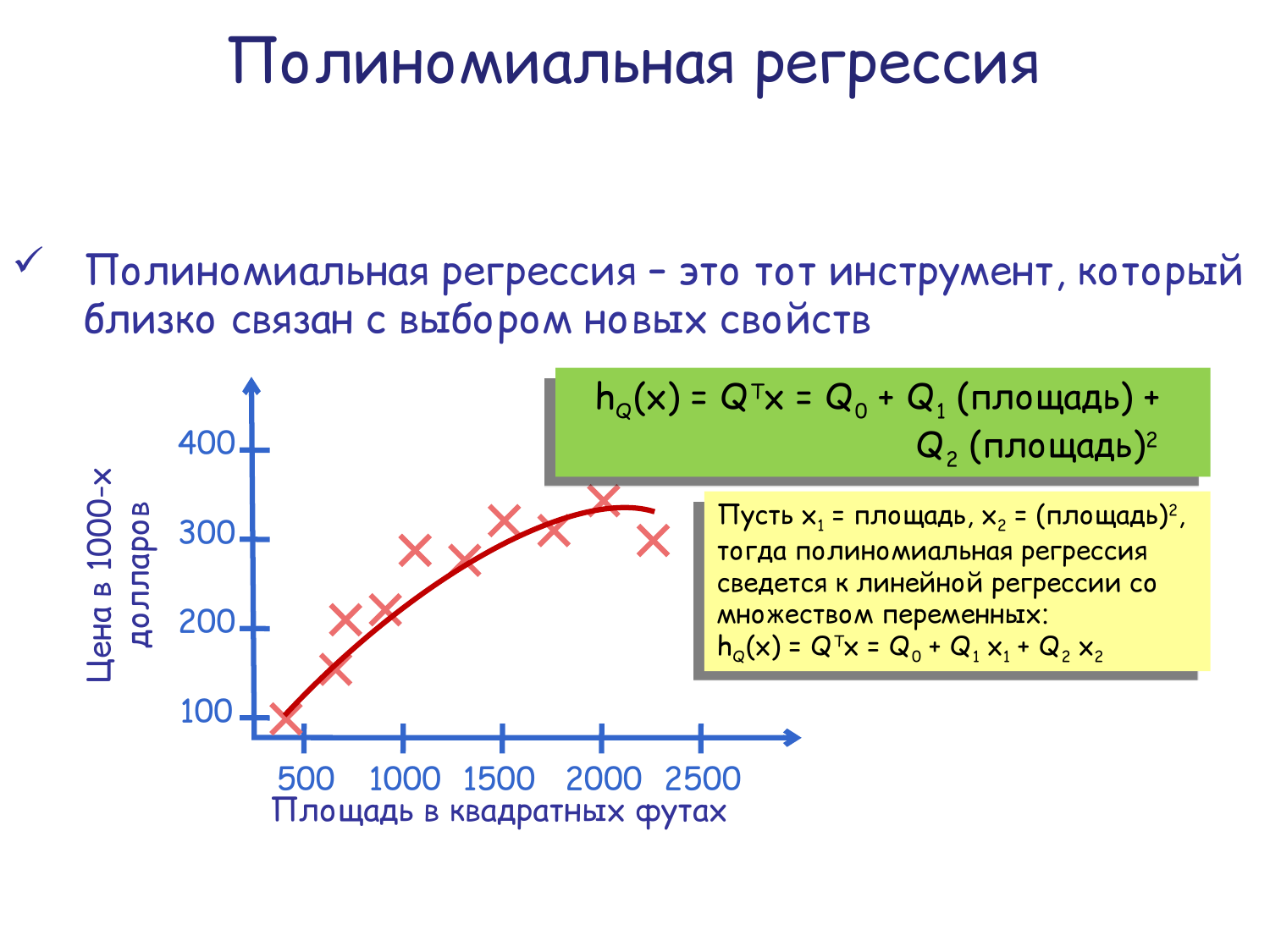

Полиномиальная регрессия
Полиномиальная регрессия – это тот инструмент, который близко связан с выбором новых свойств
hQ(x) = QTx = Q0 + Q1 (площадь) +
                             Q2 (площадь)2
400
Пусть х1 = площадь, x2 = (площадь)2,
тогда полиномиальная регрессия
сведется к линейной регрессии со
множеством переменных:
hQ(x) = QTx = Q0 + Q1 x1 + Q2 x2
300
Цена в 1000-х
долларов
200

100
500
1000
1500
2000
2500
Площадь в квадратных футах